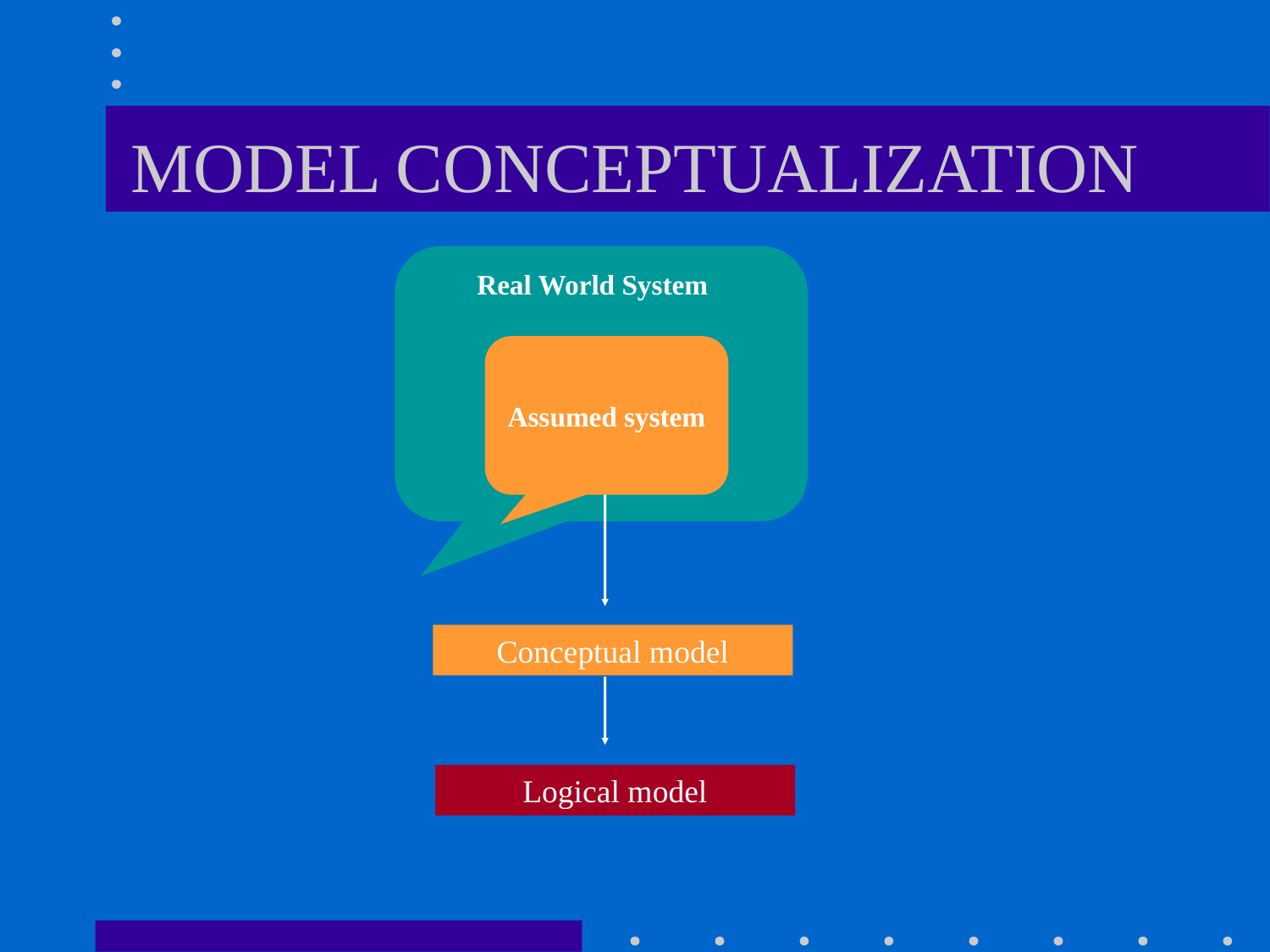

# MODEL CONCEPTUALIZATION

Real World System
Assumed system

Conceptual model

Logical model